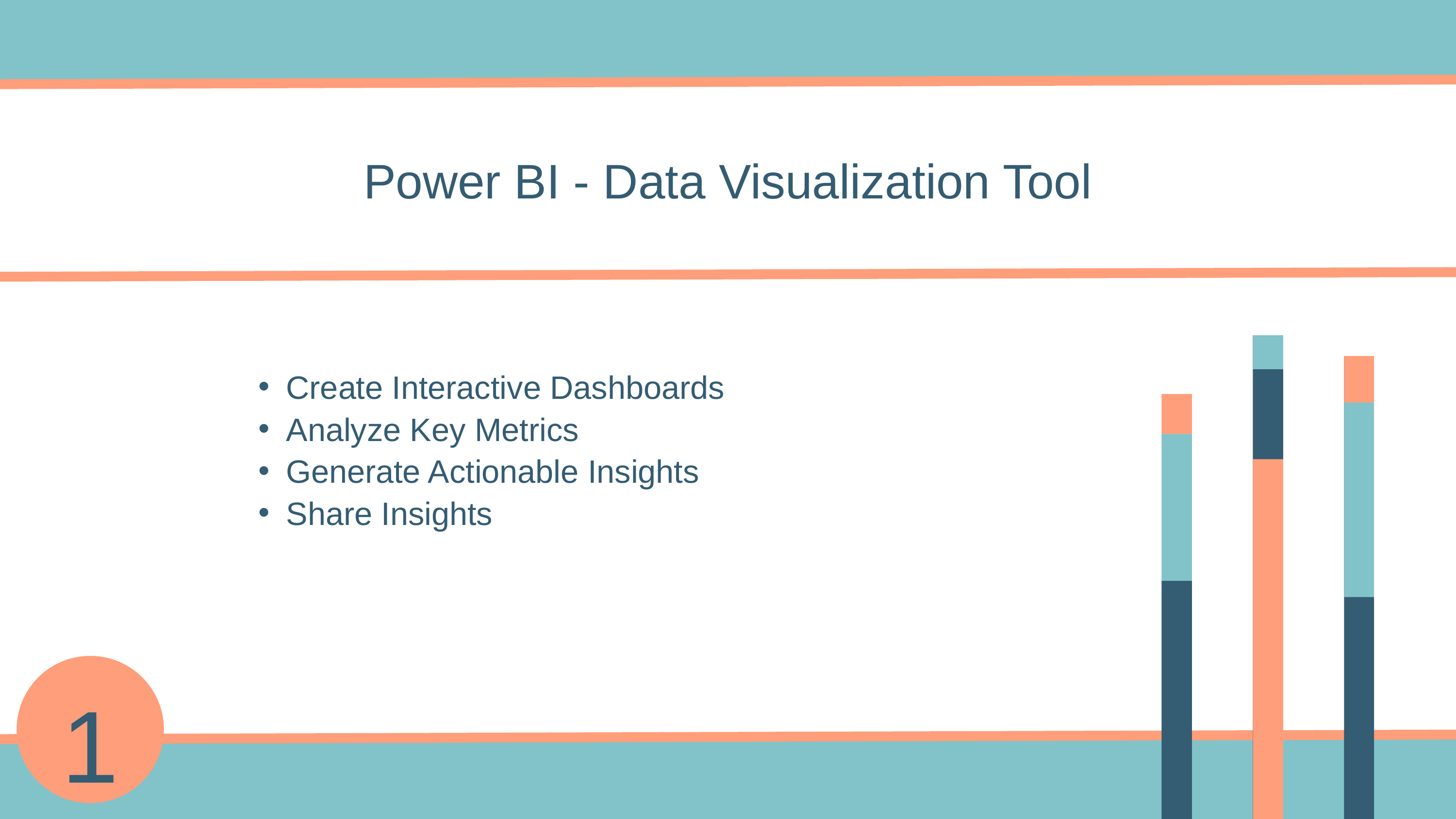

Power BI - Data Visualization Tool

Create Interactive Dashboards
Analyze Key Metrics
Generate Actionable Insights
Share Insights

1